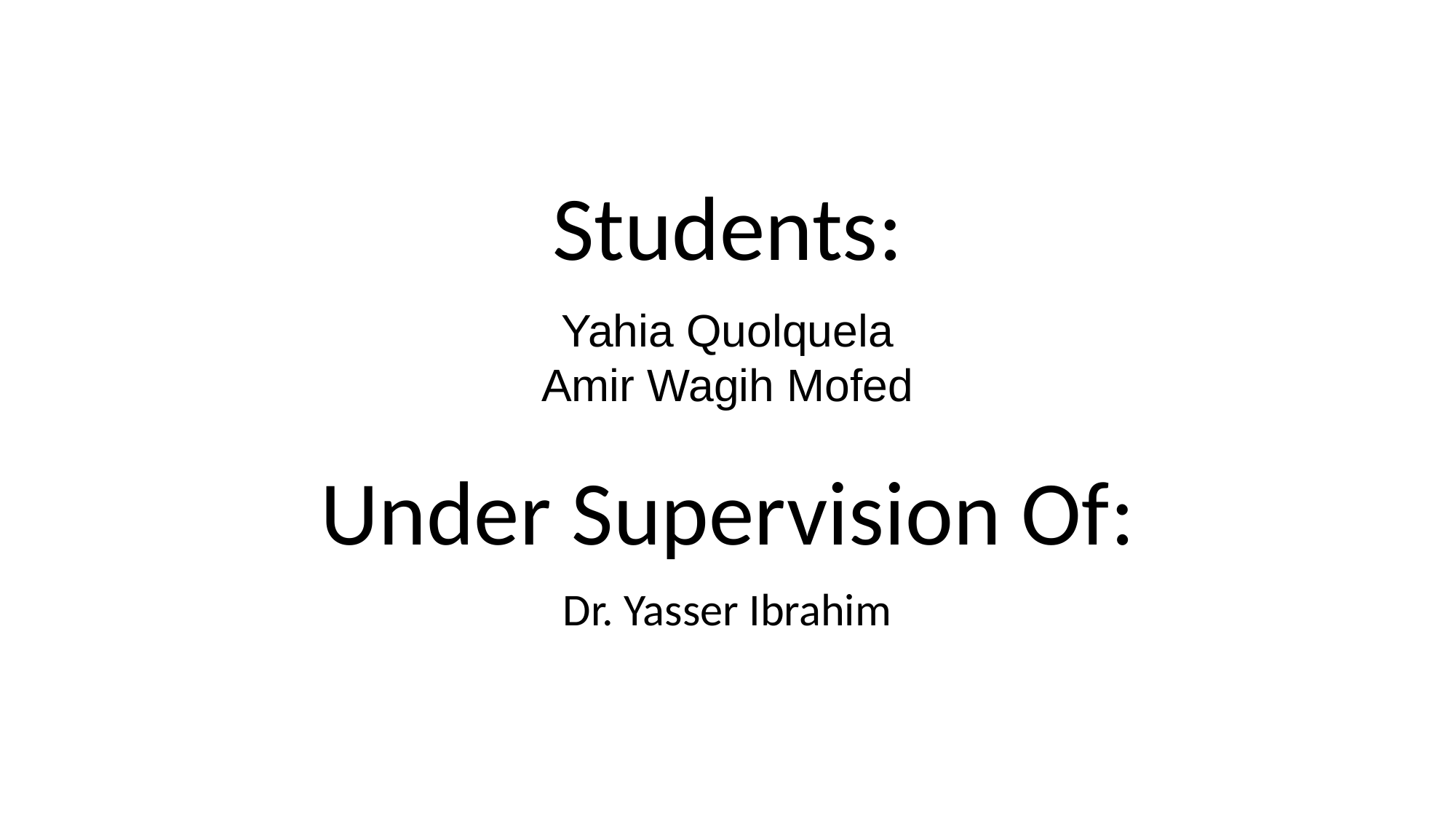

# Students:
Under Supervision Of:
Yahia Quolquela
Amir Wagih Mofed
Dr. Yasser Ibrahim